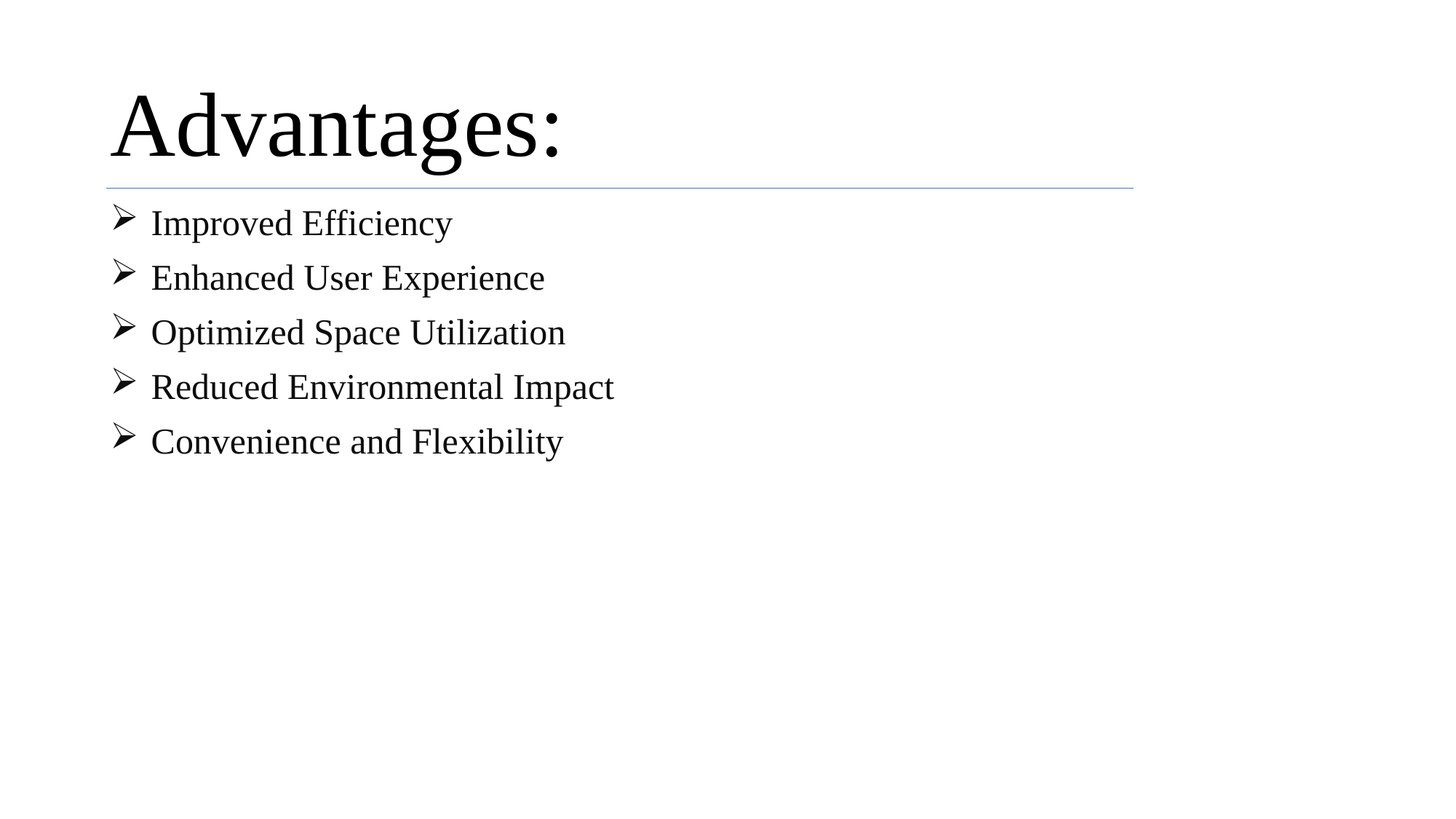

# Advantages:
Improved Efficiency
Enhanced User Experience
Optimized Space Utilization
Reduced Environmental Impact
Convenience and Flexibility